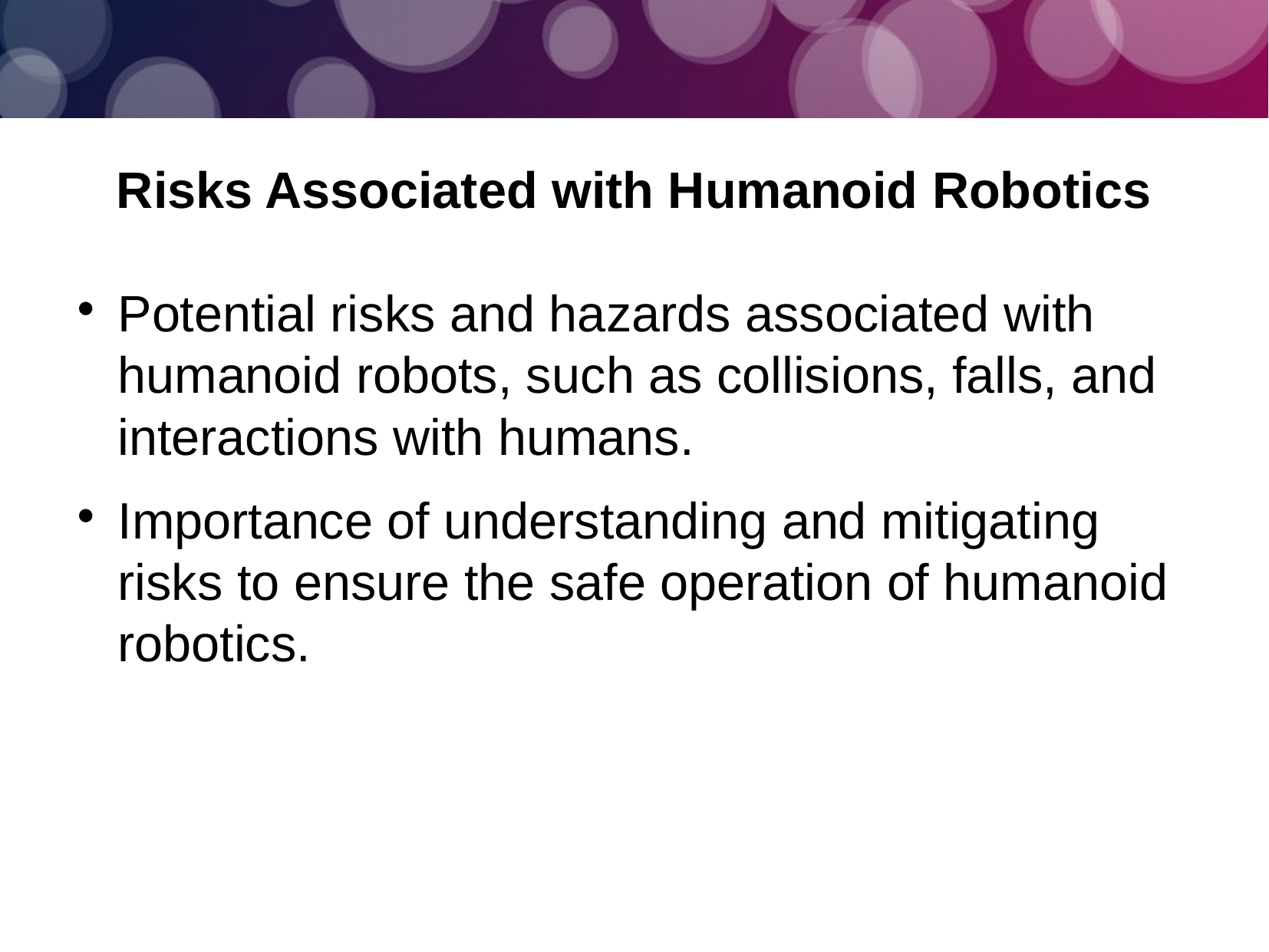

Risks Associated with Humanoid Robotics
Potential risks and hazards associated with humanoid robots, such as collisions, falls, and interactions with humans.
Importance of understanding and mitigating risks to ensure the safe operation of humanoid robotics.